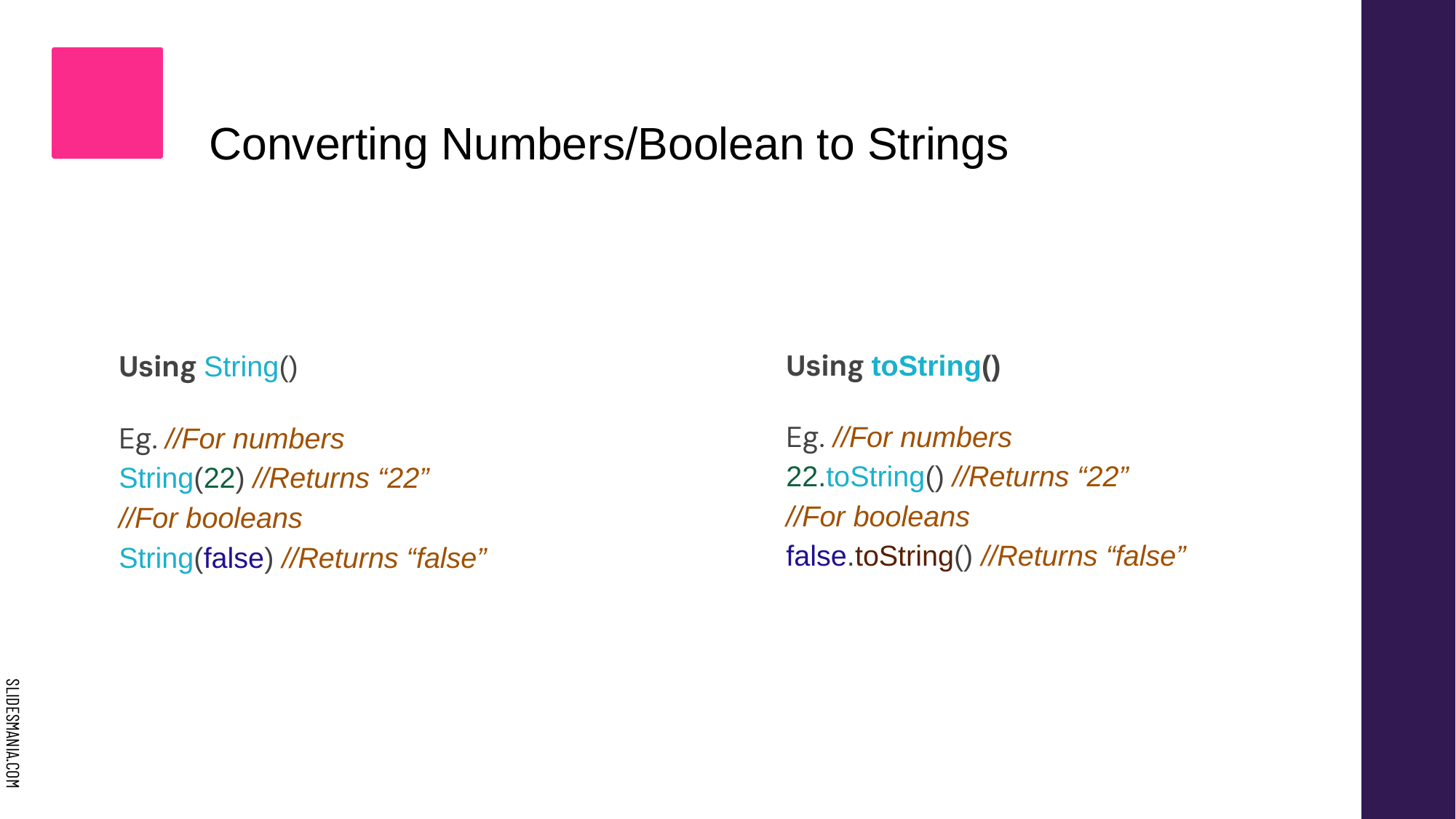

# Converting Numbers/Boolean to Strings
Using toString()
Eg. //For numbers
22.toString() //Returns “22”
//For booleans
false.toString() //Returns “false”
Using String()
Eg. //For numbers
String(22) //Returns “22”
//For booleans
String(false) //Returns “false”